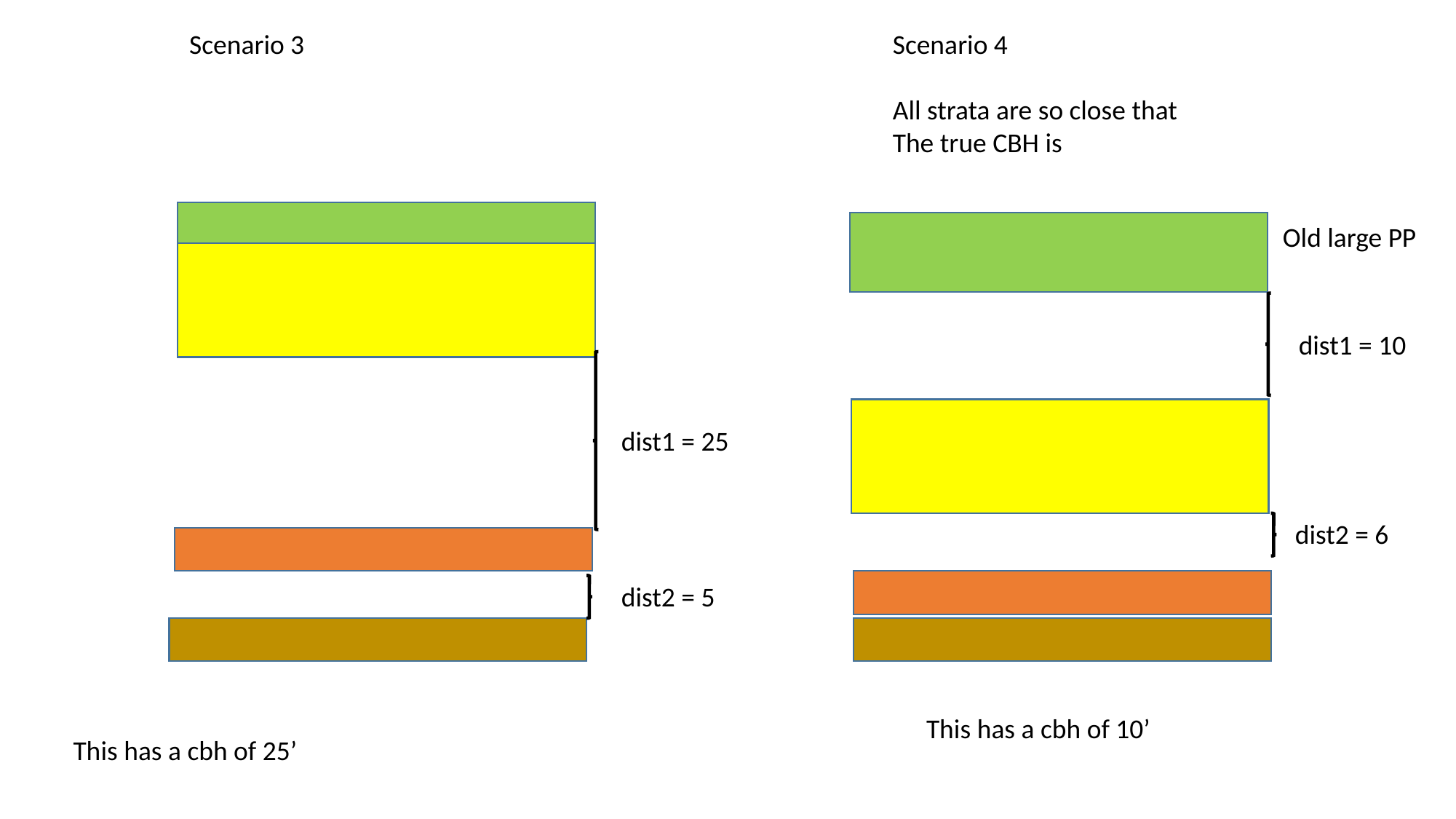

Scenario 3

Scenario 4

All strata are so close that
The true CBH is

Old large PP

dist1 = 10

dist1 = 25
dist2 = 6

dist2 = 5

This has a cbh of 10’
This has a cbh of 25’